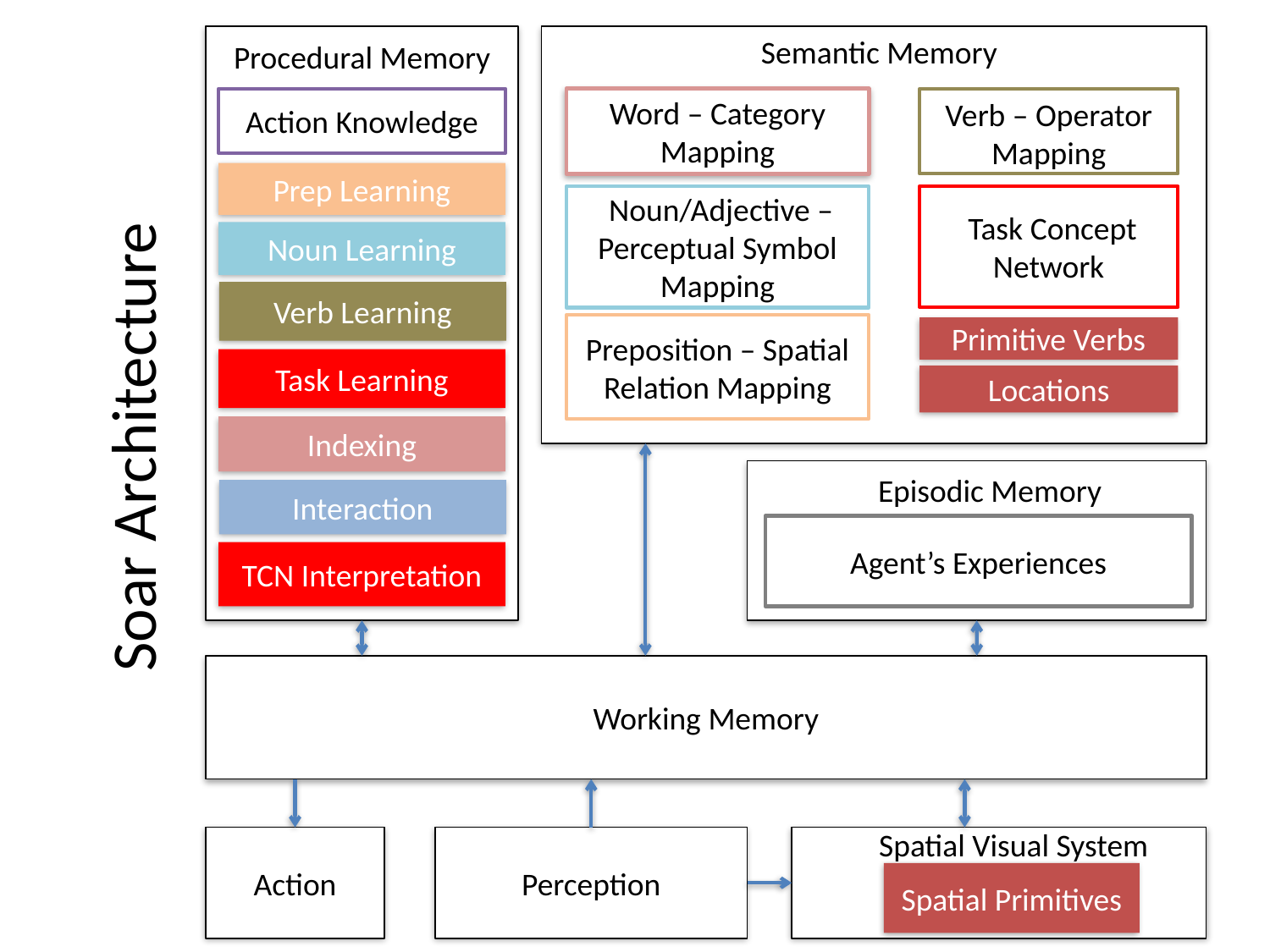

Semantic Memory

Procedural Memory
Action Knowledge
Word – Category
Mapping
Verb – Operator Mapping
Prep Learning
Noun Learning
Verb Learning
Indexing
Interaction
TCN Interpretation
 Task Concept Network
 Noun/Adjective – Perceptual Symbol Mapping
Preposition – Spatial Relation Mapping
Primitive Verbs
Task Learning
Locations
Soar Architecture

Episodic Memory
Agent’s Experiences
Working Memory
Spatial Visual System
Action
Perception

Spatial Primitives

5